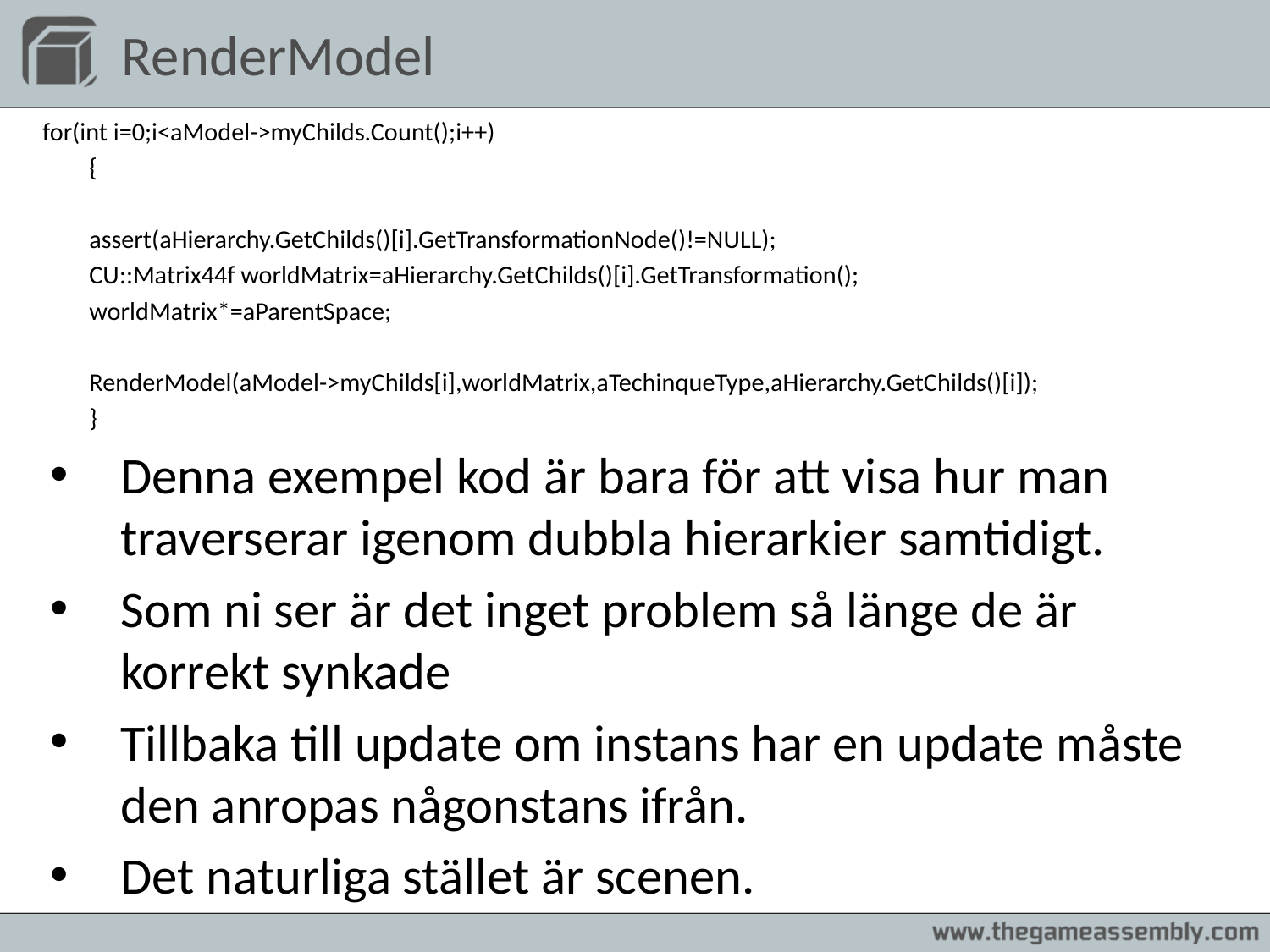

# RenderModel
for(int i=0;i<aModel->myChilds.Count();i++)
	{

		assert(aHierarchy.GetChilds()[i].GetTransformationNode()!=NULL);
		CU::Matrix44f worldMatrix=aHierarchy.GetChilds()[i].GetTransformation();
		worldMatrix*=aParentSpace;

		RenderModel(aModel->myChilds[i],worldMatrix,aTechinqueType,aHierarchy.GetChilds()[i]);
	}
Denna exempel kod är bara för att visa hur man traverserar igenom dubbla hierarkier samtidigt.
Som ni ser är det inget problem så länge de är korrekt synkade
Tillbaka till update om instans har en update måste den anropas någonstans ifrån.
Det naturliga stället är scenen.